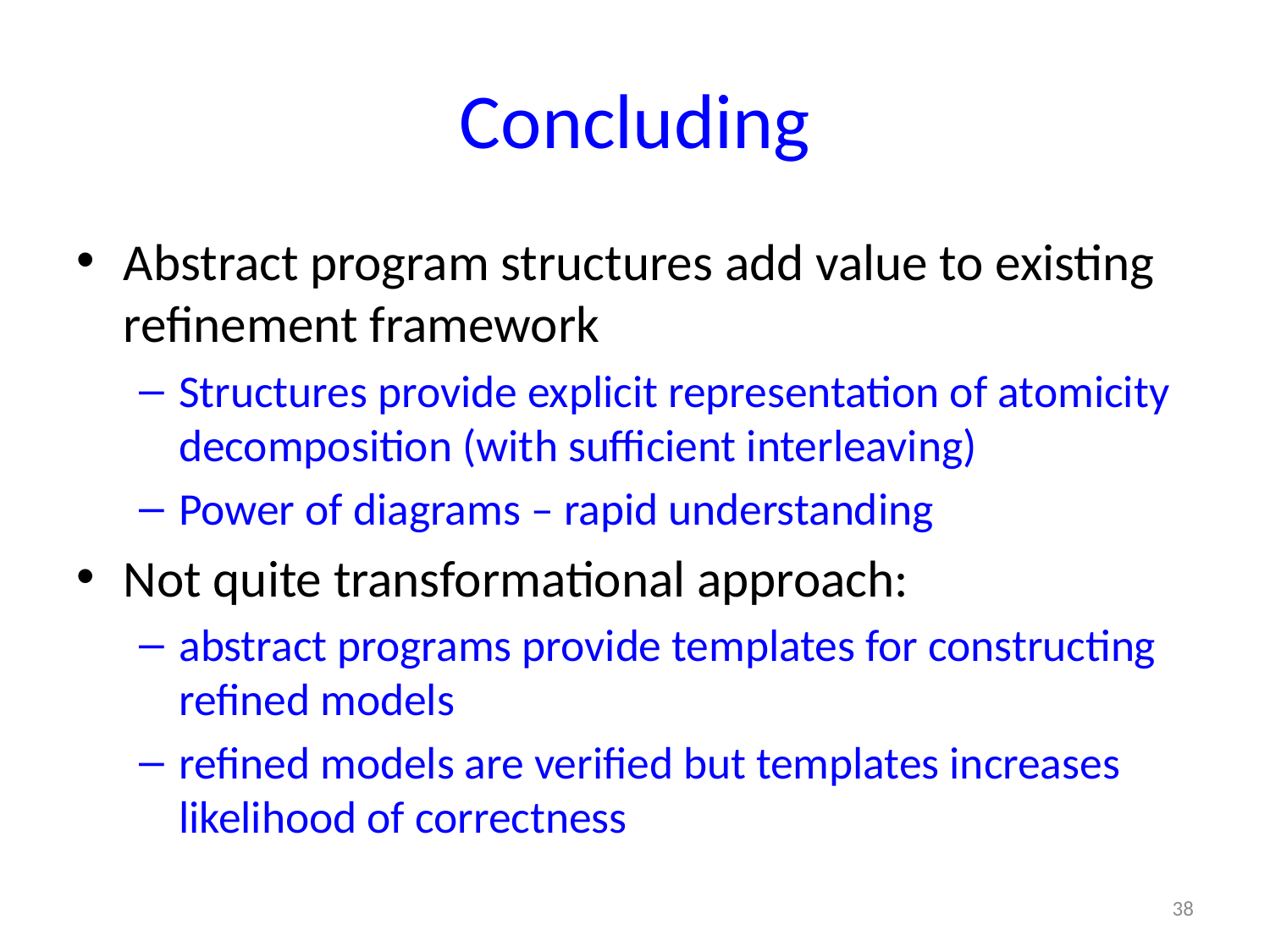

# Concluding
Abstract program structures add value to existing refinement framework
Structures provide explicit representation of atomicity decomposition (with sufficient interleaving)
Power of diagrams – rapid understanding
Not quite transformational approach:
abstract programs provide templates for constructing refined models
refined models are verified but templates increases likelihood of correctness
38